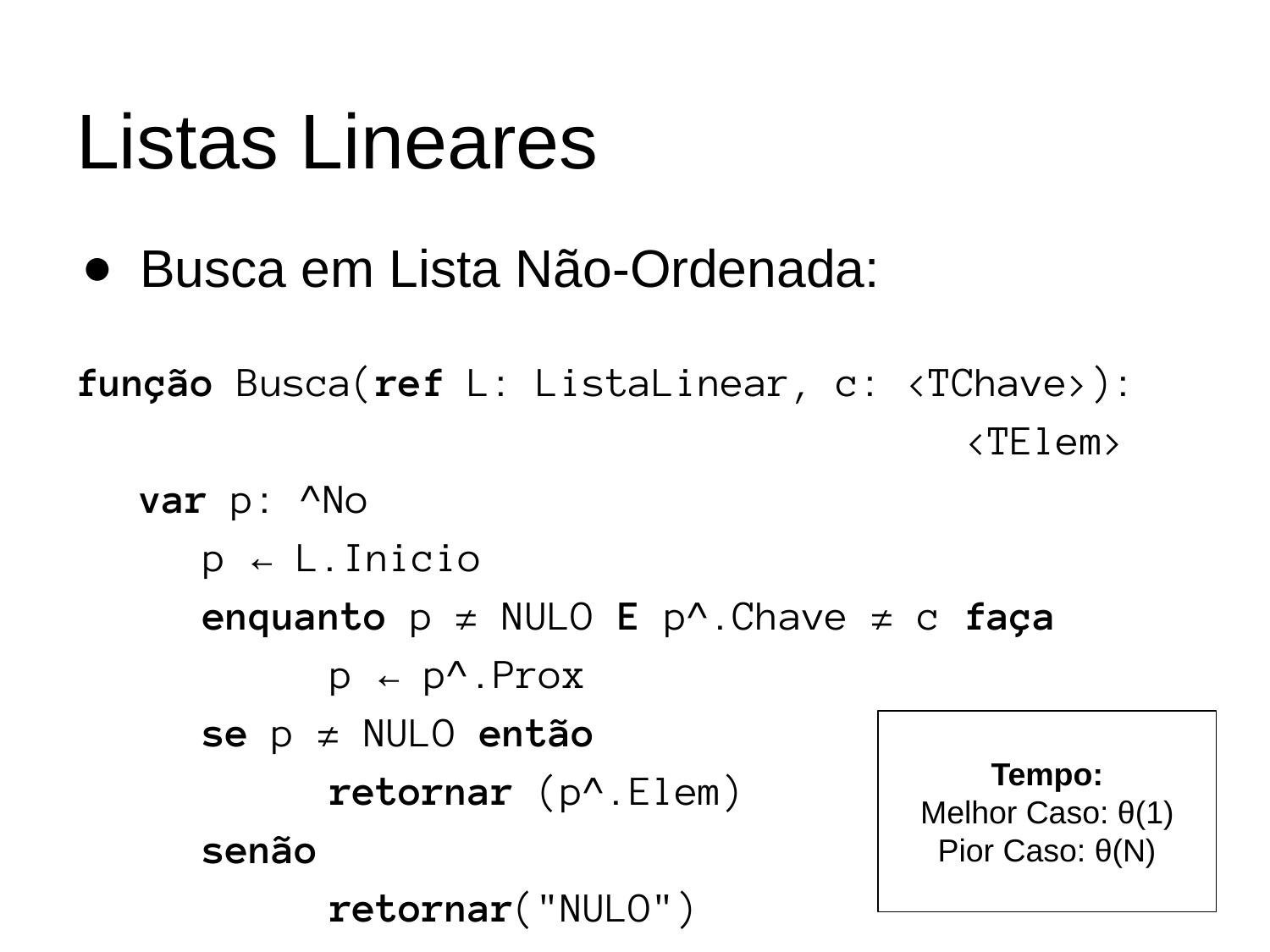

# Listas Lineares
Busca em Lista Não-Ordenada:

função Busca(ref L: ListaLinear, c: <TChave>):
<TElem>
var p: ^No
	p ← L.Inicio
	enquanto p ≠ NULO E p^.Chave ≠ c faça
		p ← p^.Prox
	se p ≠ NULO então
		retornar (p^.Elem)
	senão
		retornar("NULO")
Tempo:
Melhor Caso: θ(1)
Pior Caso: θ(N)